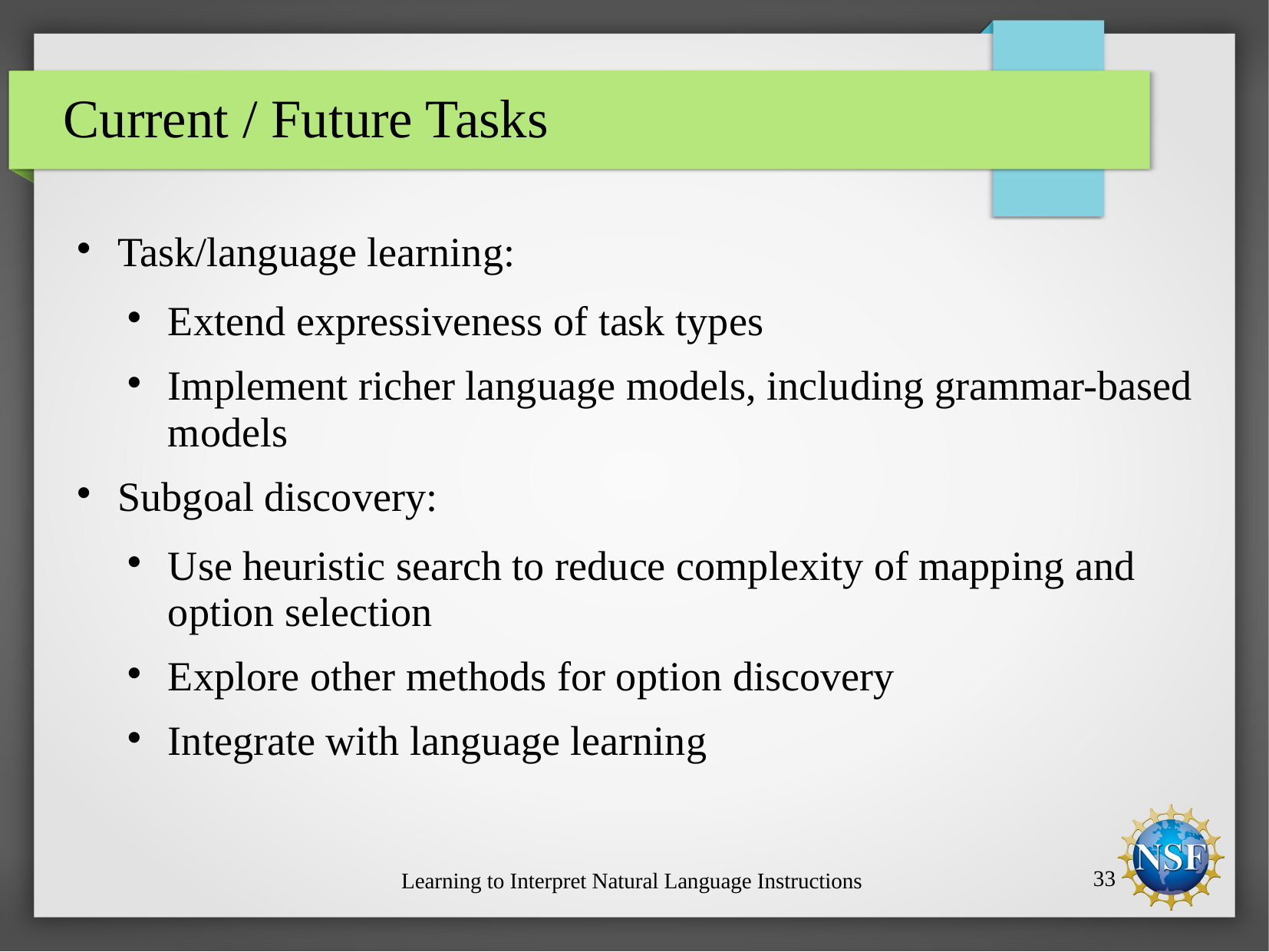

# Current / Future Tasks
Task/language learning:
Extend expressiveness of task types
Implement richer language models, including grammar-based models
Subgoal discovery:
Use heuristic search to reduce complexity of mapping and option selection
Explore other methods for option discovery
Integrate with language learning
Learning to Interpret Natural Language Instructions
33